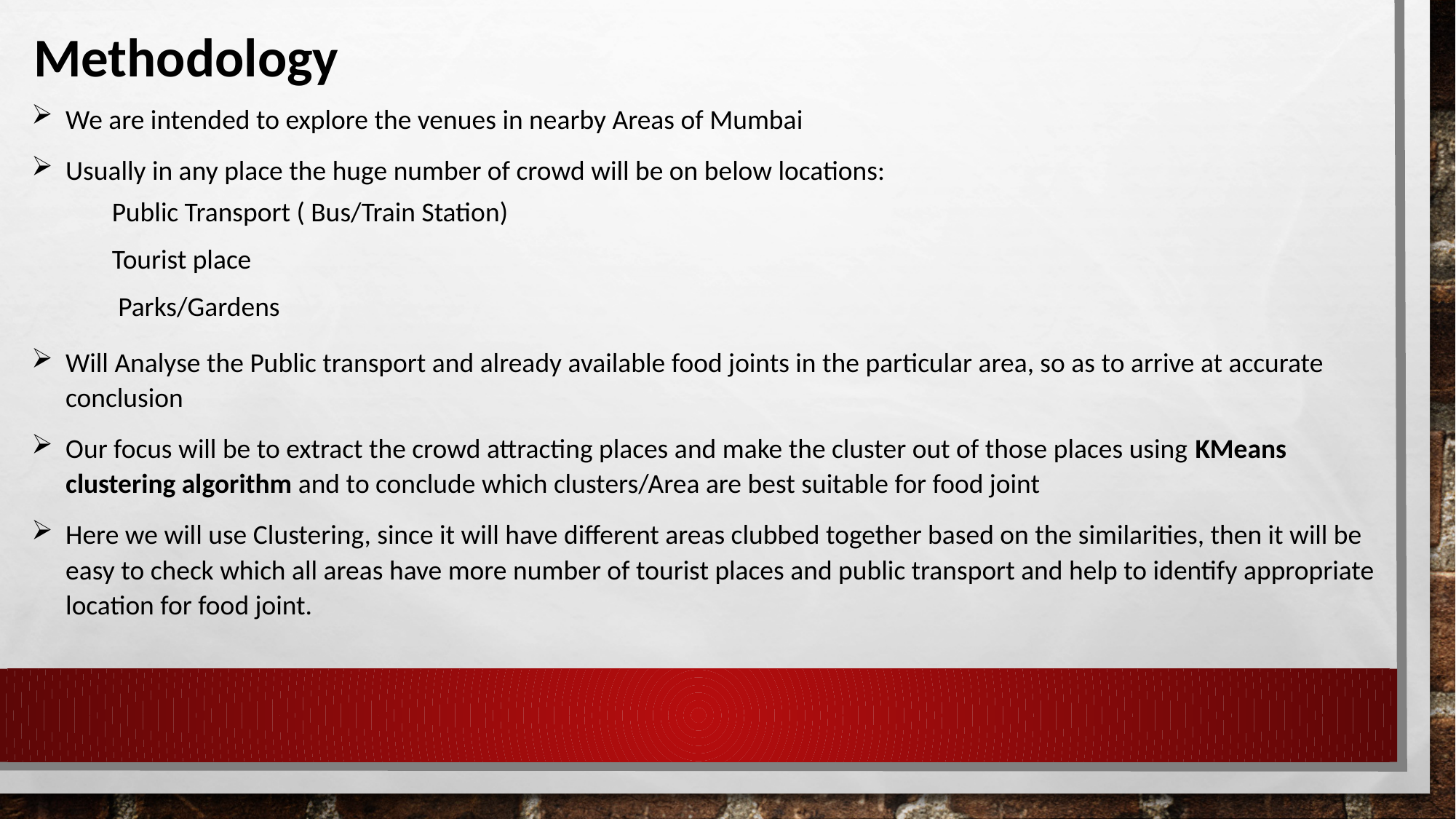

Methodology
We are intended to explore the venues in nearby Areas of Mumbai
Usually in any place the huge number of crowd will be on below locations:
             Public Transport ( Bus/Train Station)
             Tourist place
              Parks/Gardens
Will Analyse the Public transport and already available food joints in the particular area, so as to arrive at accurate conclusion
Our focus will be to extract the crowd attracting places and make the cluster out of those places using KMeans clustering algorithm and to conclude which clusters/Area are best suitable for food joint
Here we will use Clustering, since it will have different areas clubbed together based on the similarities, then it will be easy to check which all areas have more number of tourist places and public transport and help to identify appropriate location for food joint.